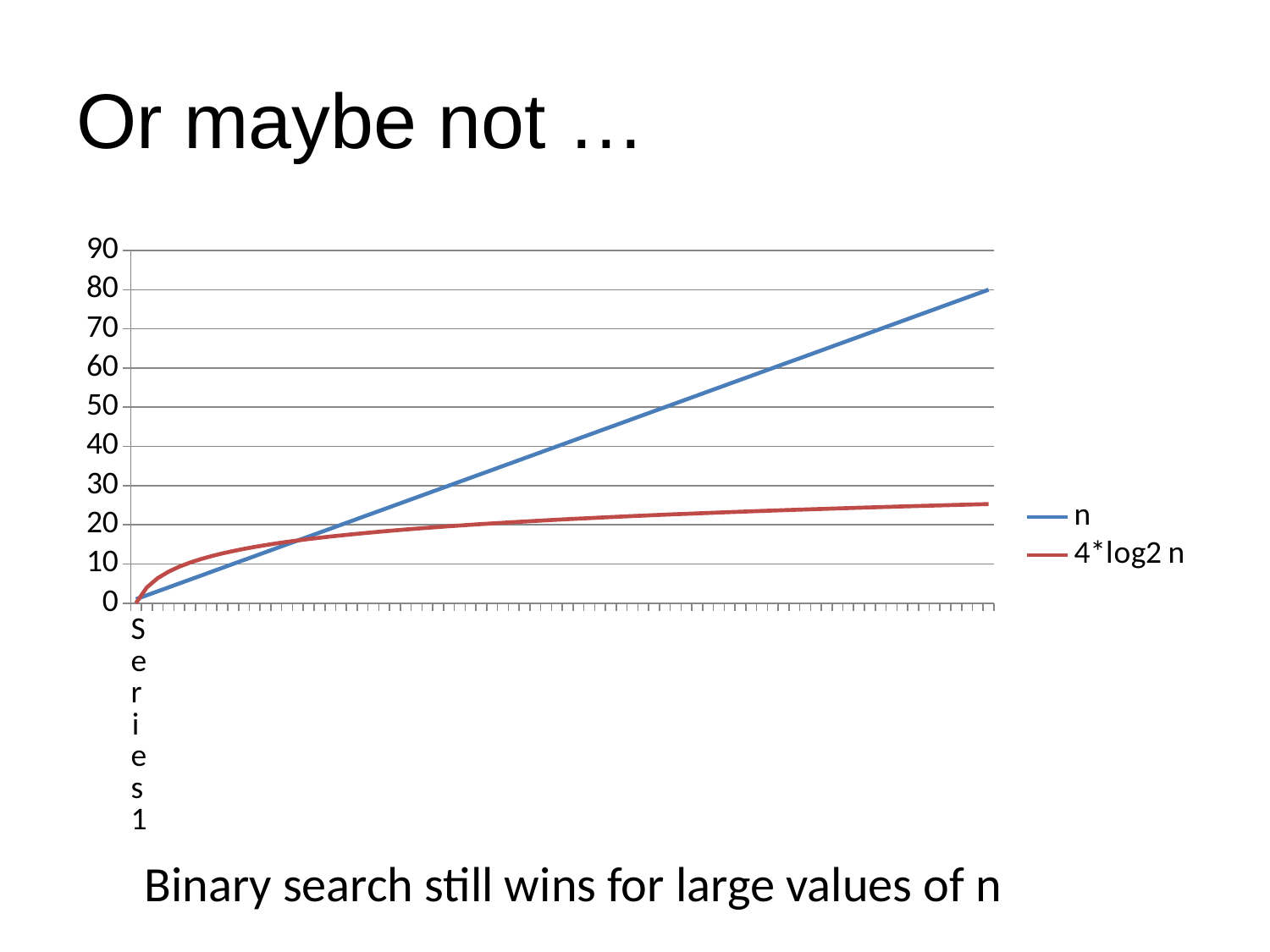

# Or maybe not …

### Chart

| Category | n | 4*log2 n |
|---|---|---|
|  | 1.0 | 0.0 |
|  | 2.0 | 4.0 |
|  | 3.0 | 6.33985000288463 |
|  | 4.0 | 8.0 |
|  | 5.0 | 9.28771237954945 |
|  | 6.0 | 10.33985000288462 |
|  | 7.0 | 11.22941968823042 |
|  | 8.0 | 12.0 |
|  | 9.0 | 12.67970000576925 |
|  | 10.0 | 13.28771237954945 |
|  | 11.0 | 13.8377264745492 |
|  | 12.0 | 14.33985000288463 |
|  | 13.0 | 14.80175887256437 |
|  | 14.0 | 15.22941968823041 |
|  | 15.0 | 15.62756238243407 |
|  | 16.0 | 16.0 |
|  | 17.0 | 16.34985136500136 |
|  | 18.0 | 16.67970000576922 |
|  | 19.0 | 16.99171005377432 |
|  | 20.0 | 17.28771237954938 |
|  | 21.0 | 17.56926969111504 |
|  | 22.0 | 17.83772647454919 |
|  | 23.0 | 18.09424782422805 |
|  | 24.0 | 18.33985000288463 |
|  | 25.0 | 18.5754247590989 |
|  | 26.0 | 18.80175887256437 |
|  | 27.0 | 19.01955000865388 |
|  | 28.0 | 19.22941968823041 |
|  | 29.0 | 19.43192398051029 |
|  | 30.0 | 19.62756238243407 |
|  | 31.0 | 19.8167852415475 |
|  | 32.0 | 20.0 |
|  | 33.0 | 20.17757647743381 |
|  | 34.0 | 20.34985136500136 |
|  | 35.0 | 20.51713206777986 |
|  | 36.0 | 20.67970000576922 |
|  | 37.0 | 20.8378134625158 |
|  | 38.0 | 20.99171005377432 |
|  | 39.0 | 21.14160887544899 |
|  | 40.0 | 21.28771237954938 |
|  | 41.0 | 21.43020801847233 |
|  | 42.0 | 21.56926969111504 |
|  | 43.0 | 21.70505901880839 |
|  | 44.0 | 21.83772647454919 |
|  | 45.0 | 21.9674123853187 |
|  | 46.0 | 22.09424782422805 |
|  | 47.0 | 22.21835540671055 |
|  | 48.0 | 22.33985000288463 |
|  | 49.0 | 22.45883937646082 |
|  | 50.0 | 22.5754247590989 |
|  | 51.0 | 22.68970136788598 |
|  | 52.0 | 22.80175887256437 |
|  | 53.0 | 22.9116818182528 |
|  | 54.0 | 23.01955000865388 |
|  | 55.0 | 23.12543885409864 |
|  | 56.0 | 23.22941968823041 |
|  | 57.0 | 23.33156005665897 |
|  | 58.0 | 23.43192398051029 |
|  | 59.0 | 23.53057219744737 |
|  | 60.0 | 23.62756238243407 |
|  | 61.0 | 23.72294935025154 |
|  | 62.0 | 23.8167852415475 |
|  | 63.0 | 23.90911969399966 |
|  | 64.0 | 24.0 |
|  | 65.0 | 24.08947125211381 |
|  | 66.0 | 24.17757647743381 |
|  | 67.0 | 24.26435676183109 |
|  | 68.0 | 24.34985136500136 |
|  | 69.0 | 24.43409782711268 |
|  | 70.0 | 24.51713206777987 |
|  | 71.0 | 24.59898847801874 |
|  | 72.0 | 24.67970000576922 |
|  | 73.0 | 24.75929823552007 |
|  | 74.0 | 24.83781346251581 |
|  | 75.0 | 24.91527476198353 |
|  | 76.0 | 24.99171005377432 |
|  | 77.0 | 25.0671461627796 |
|  | 78.0 | 25.14160887544899 |
|  | 79.0 | 25.21512299270841 |
|  | 80.0 | 25.28771237954938 |
Binary search still wins for large values of n